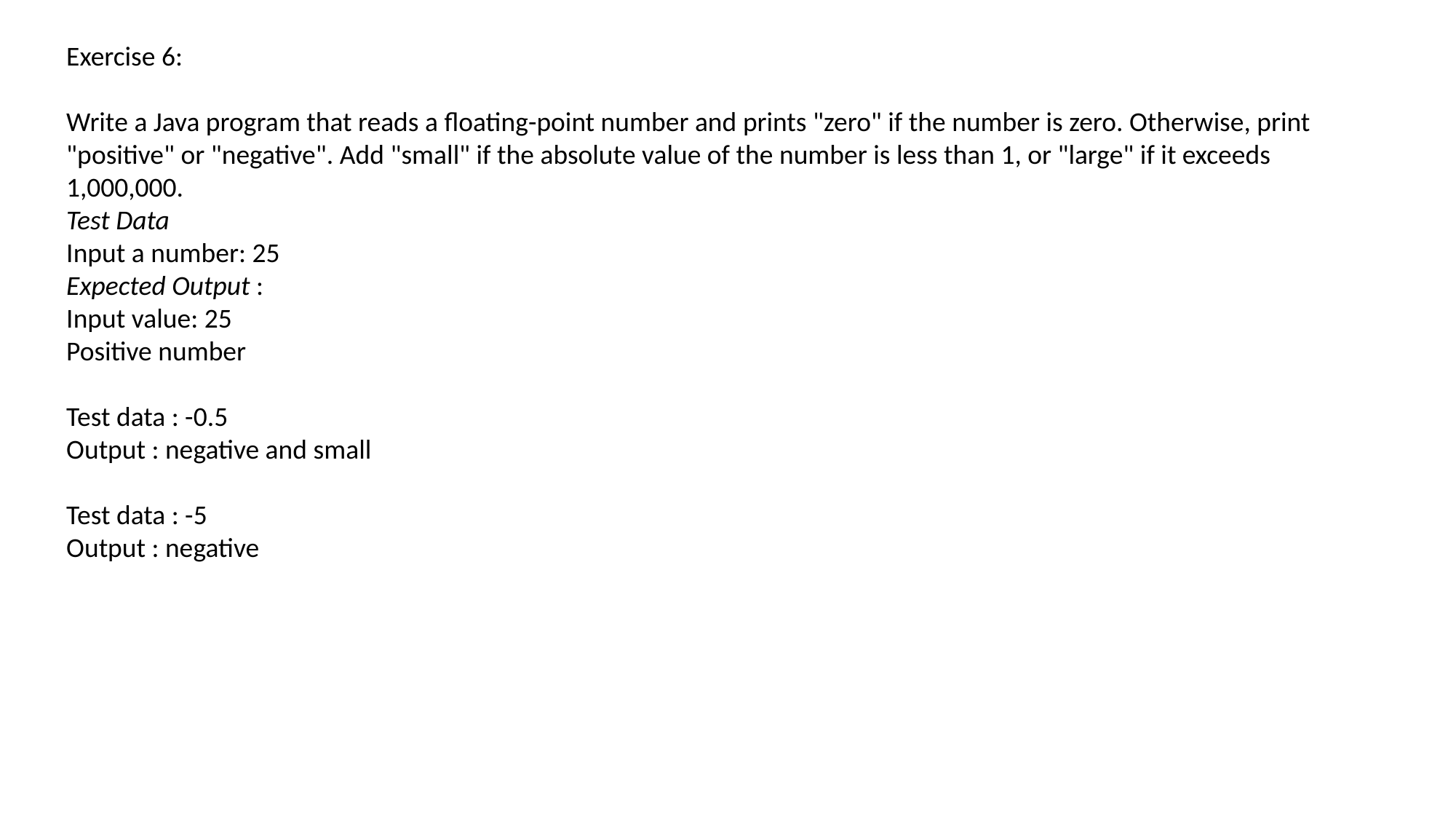

Exercise 6:

Write a Java program that reads a floating-point number and prints "zero" if the number is zero. Otherwise, print "positive" or "negative". Add "small" if the absolute value of the number is less than 1, or "large" if it exceeds 1,000,000.
Test Data
Input a number: 25
Expected Output :
Input value: 25
Positive number

Test data : -0.5
Output : negative and small

Test data : -5
Output : negative